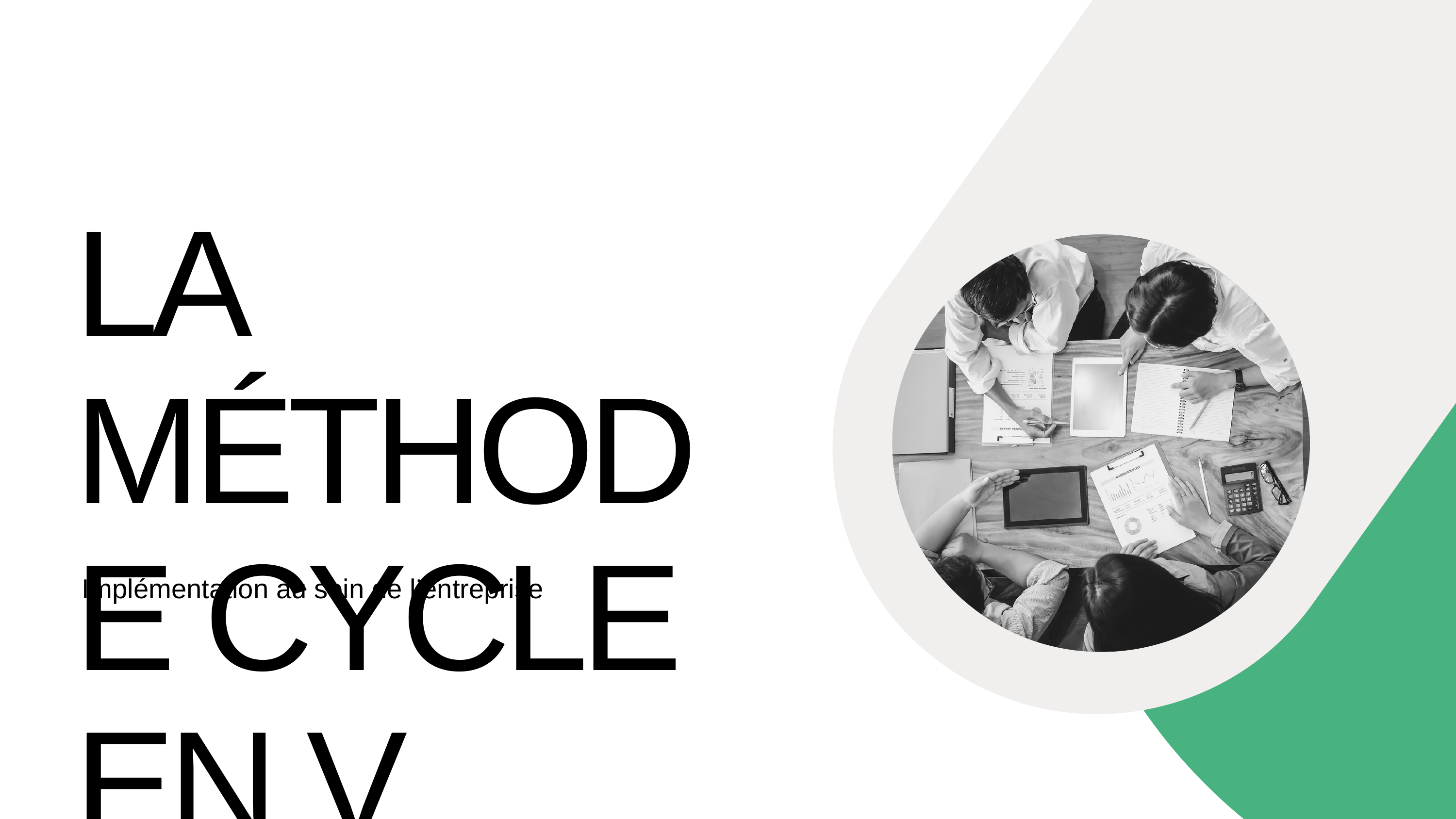

LA MÉTHODE CYCLE EN V
Implémentation au sein de l’entreprise